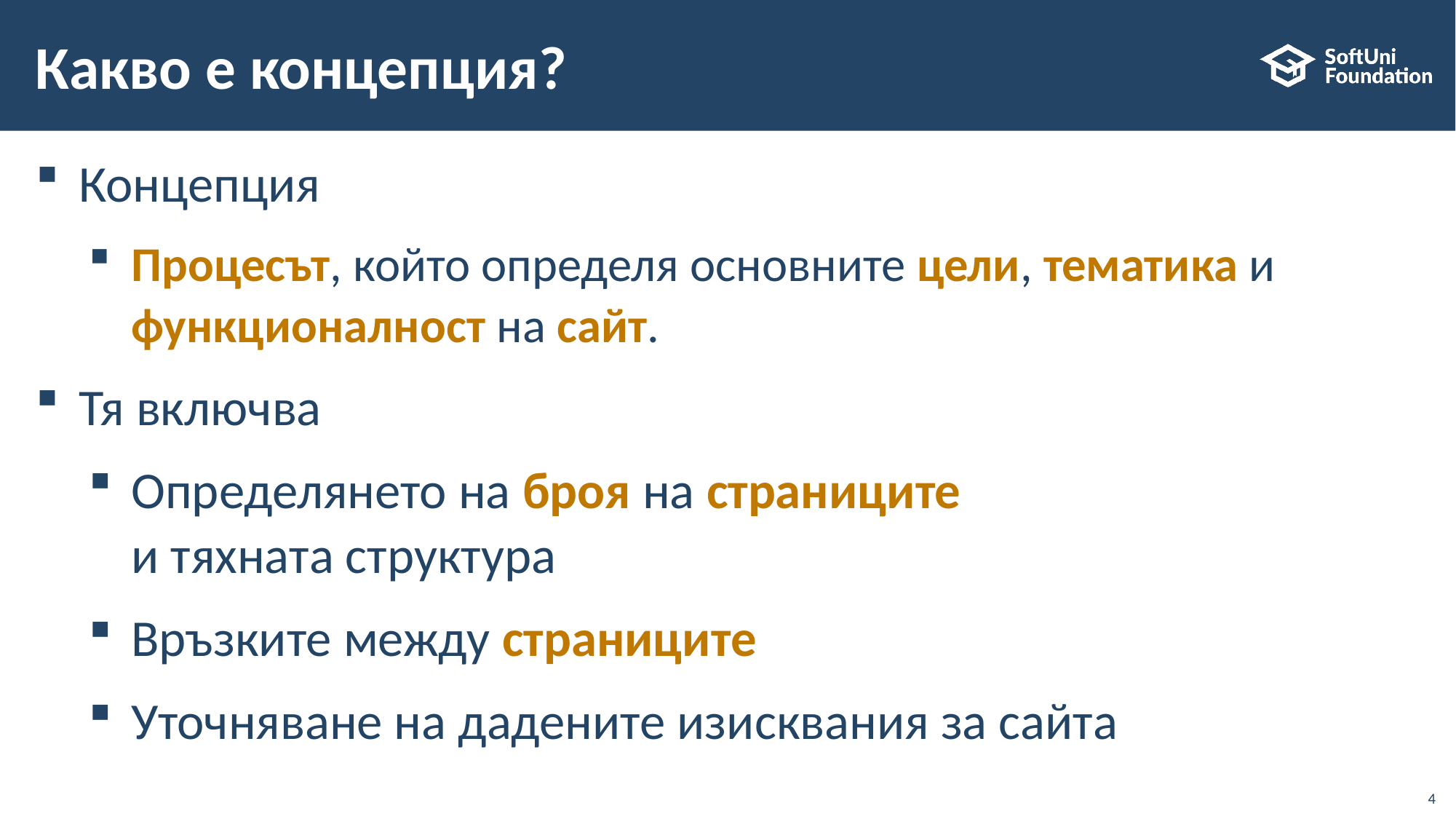

# Какво е концепция?
Концепция
Процесът, който определя основните цели, тематика и функционалност на сайт.
Тя включва
Определянето на броя на страниците
и тяхната структура
Връзките между страниците
Уточняване на дадените изисквания за сайта

4